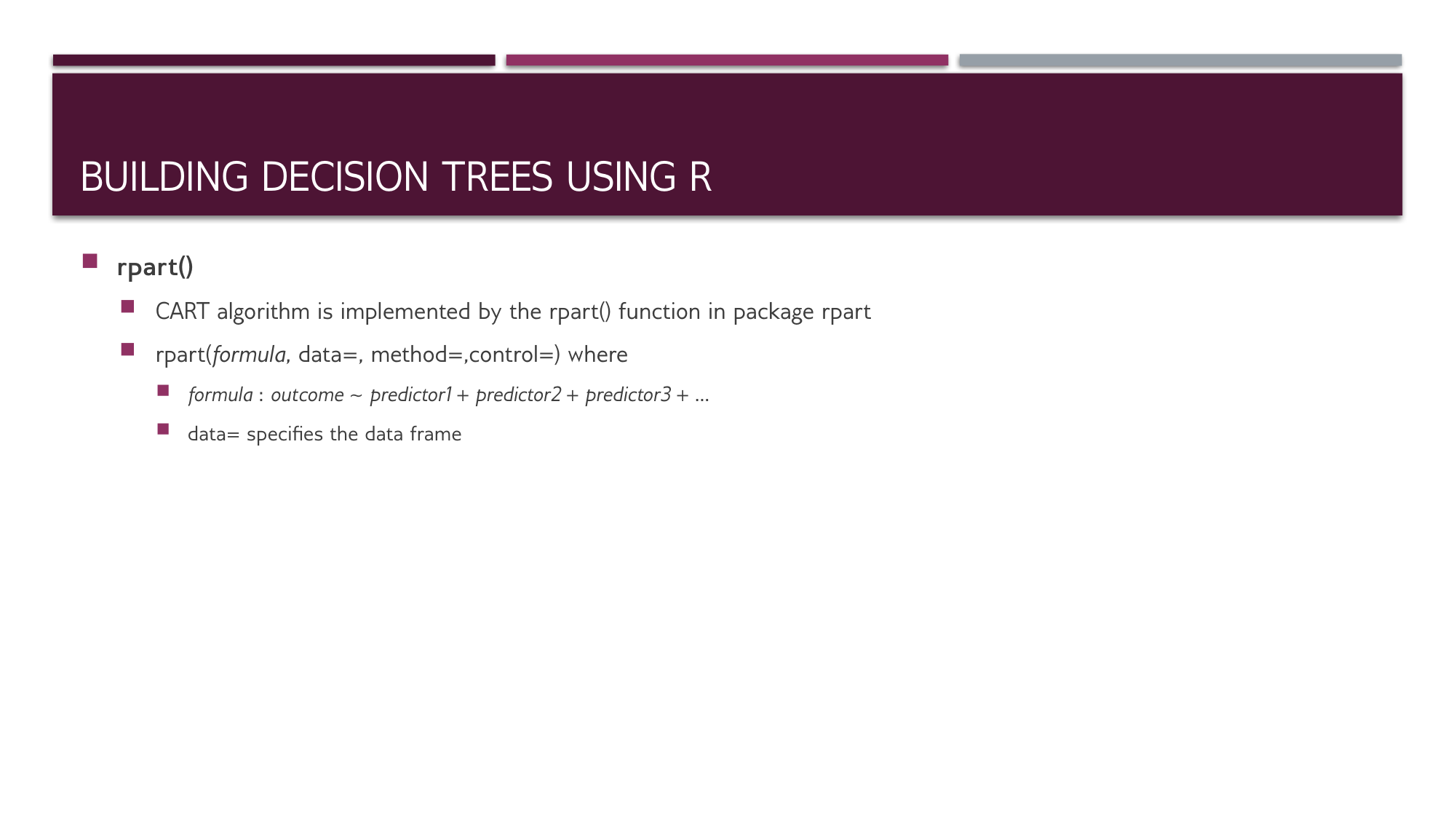

# Building decision trees using R
rpart()
CART algorithm is implemented by the rpart() function in package rpart
rpart(formula, data=, method=,control=) where
formula : outcome ~ predictor1 + predictor2 + predictor3 + …
data= specifies the data frame